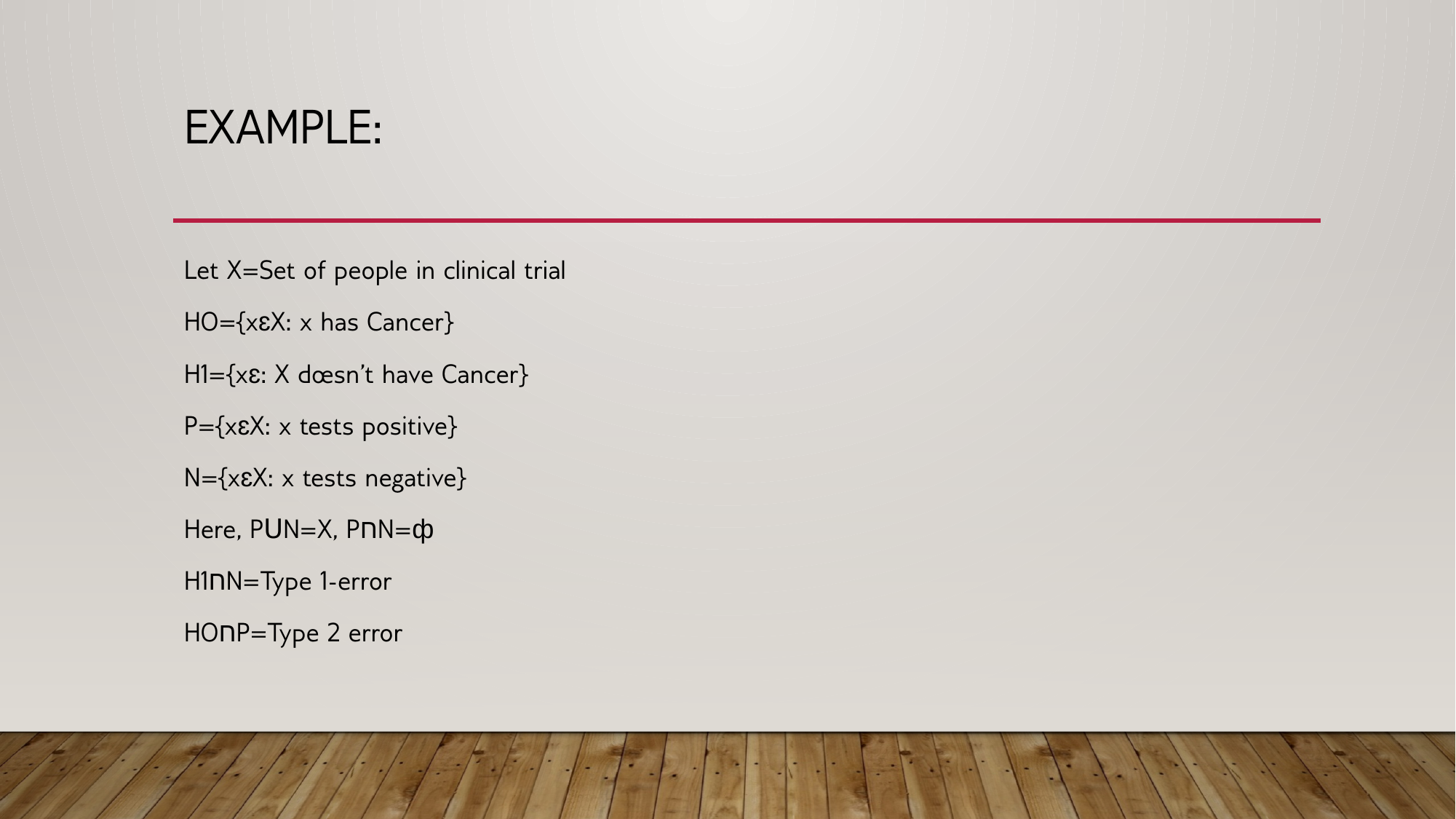

# Example:
Let X=Set of people in clinical trial
HO={xɛX: x has Cancer}
H1={xɛ: X doesn’t have Cancer}
P={xɛX: x tests positive}
N={xɛX: x tests negative}
Here, PՍN=X, PחN=ф
H1חN=Type 1-error
HOחP=Type 2 error